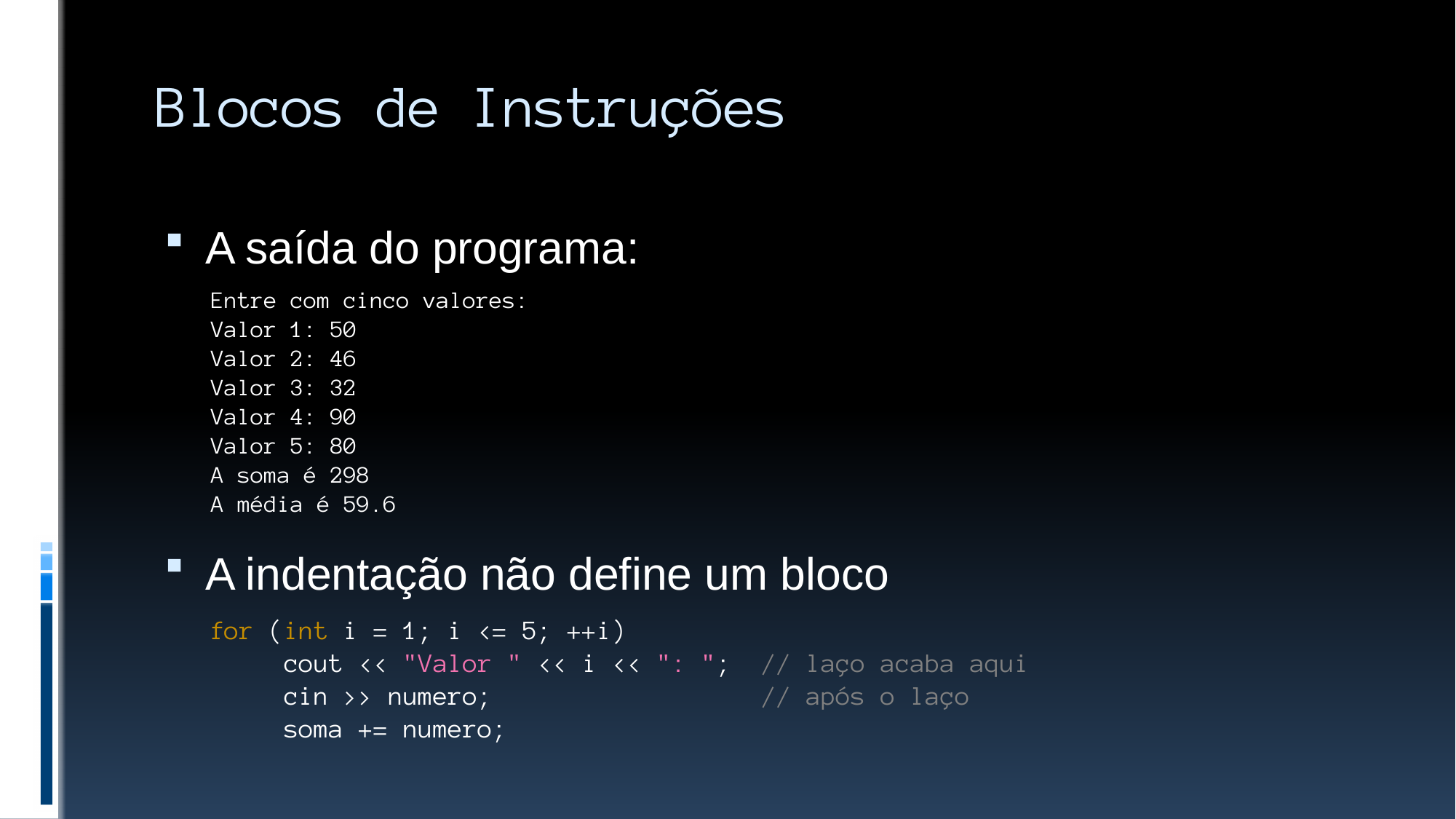

# Blocos de Instruções
A saída do programa:

A indentação não define um bloco
Entre com cinco valores:
Valor 1: 50
Valor 2: 46
Valor 3: 32
Valor 4: 90
Valor 5: 80
A soma é 298
A média é 59.6
for (int i = 1; i <= 5; ++i)
     cout << "Valor " << i << ": ";  // laço acaba aqui
     cin >> numero;                  // após o laço
     soma += numero;